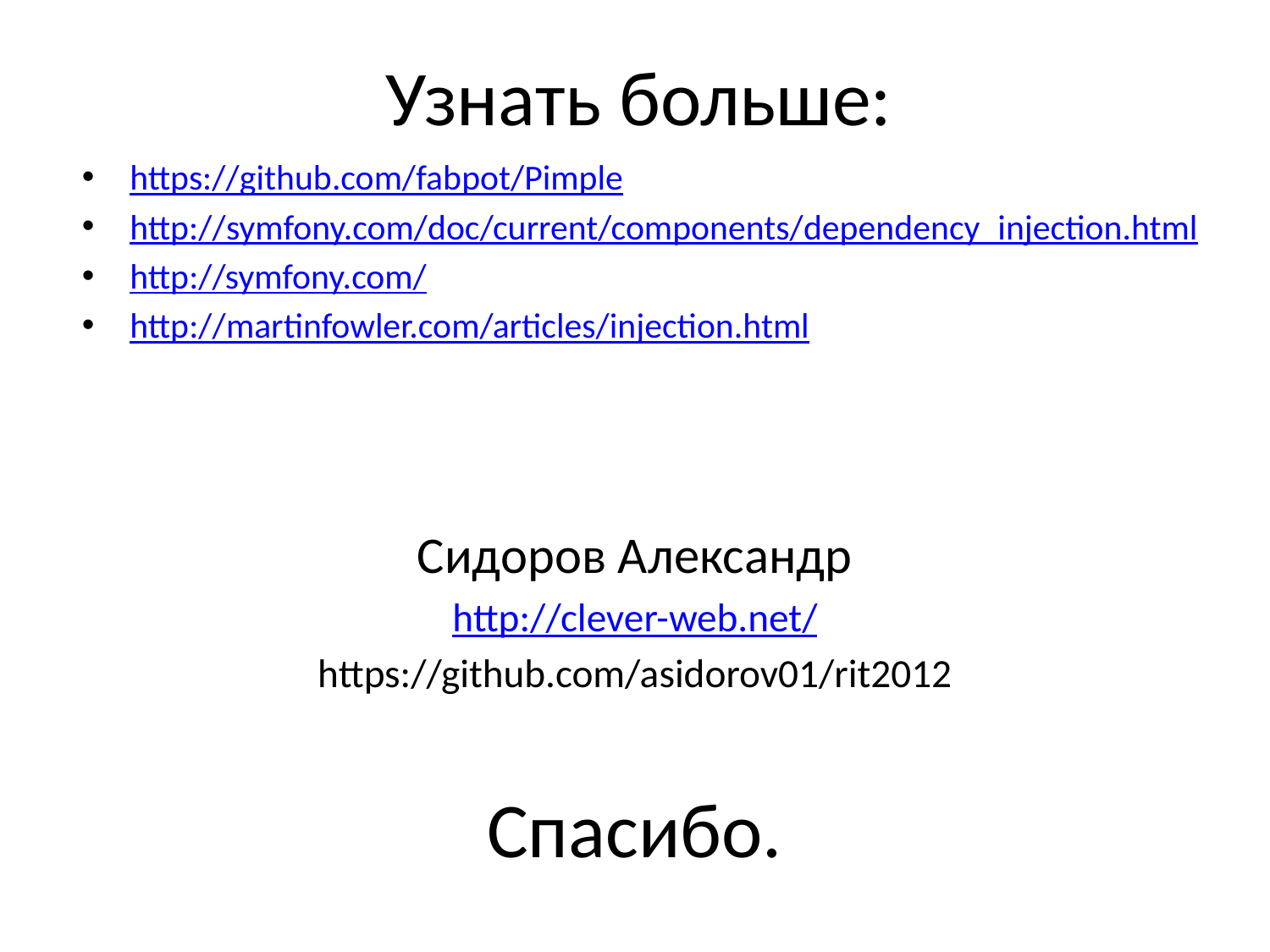

# Узнать больше:

https://github.com/fabpot/Pimple
http://symfony.com/doc/current/components/dependency_injection.html
http://symfony.com/
http://martinfowler.com/articles/injection.html
Сидоров Александр
http://clever-web.net/
https://github.com/asidorov01/rit2012
Спасибо.